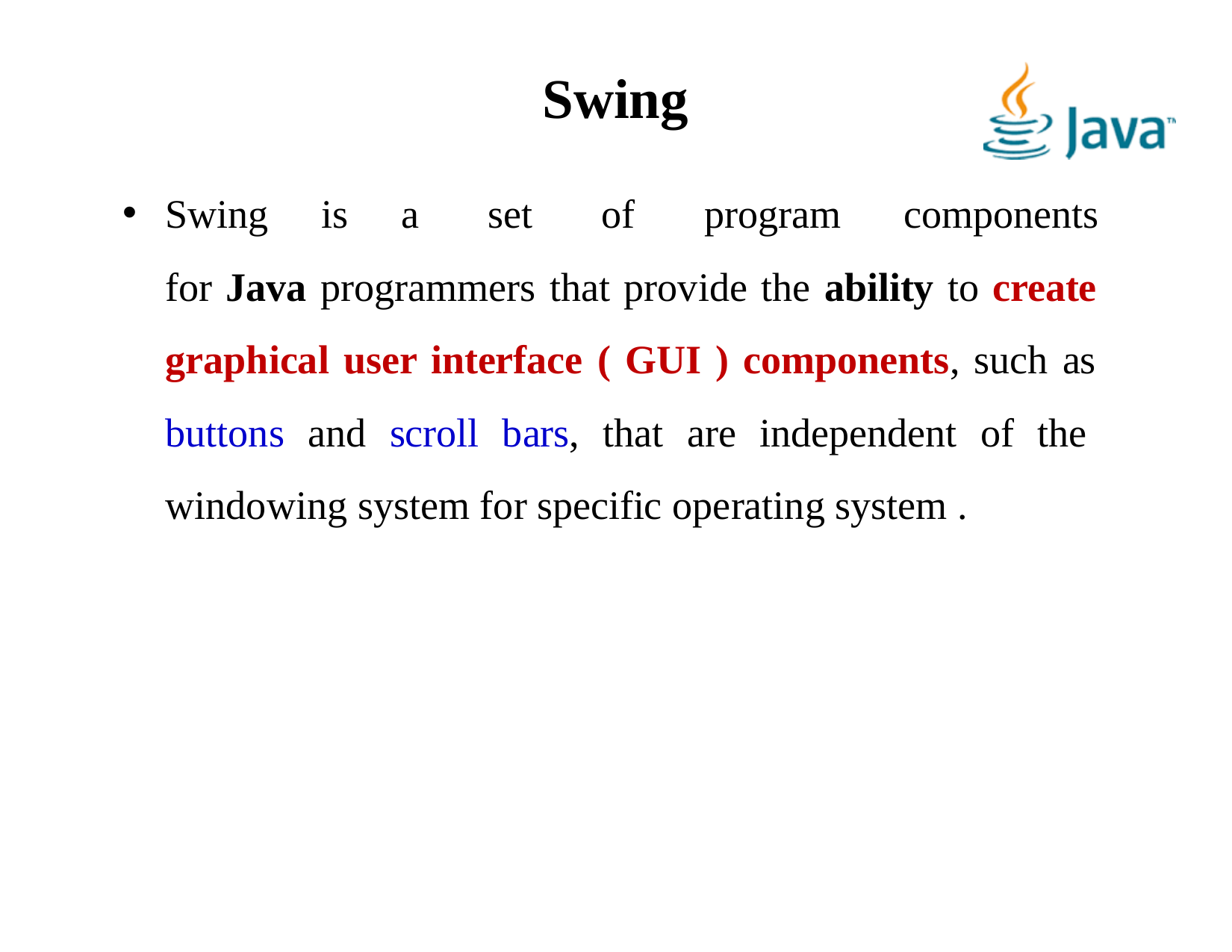

# Swing
Swing  is  a      set      of      program  components  for Java programmers that provide the ability to create  graphical user interface ( GUI ) components, such as  buttons and scroll bars, that are independent of the  windowing system for specific operating system .